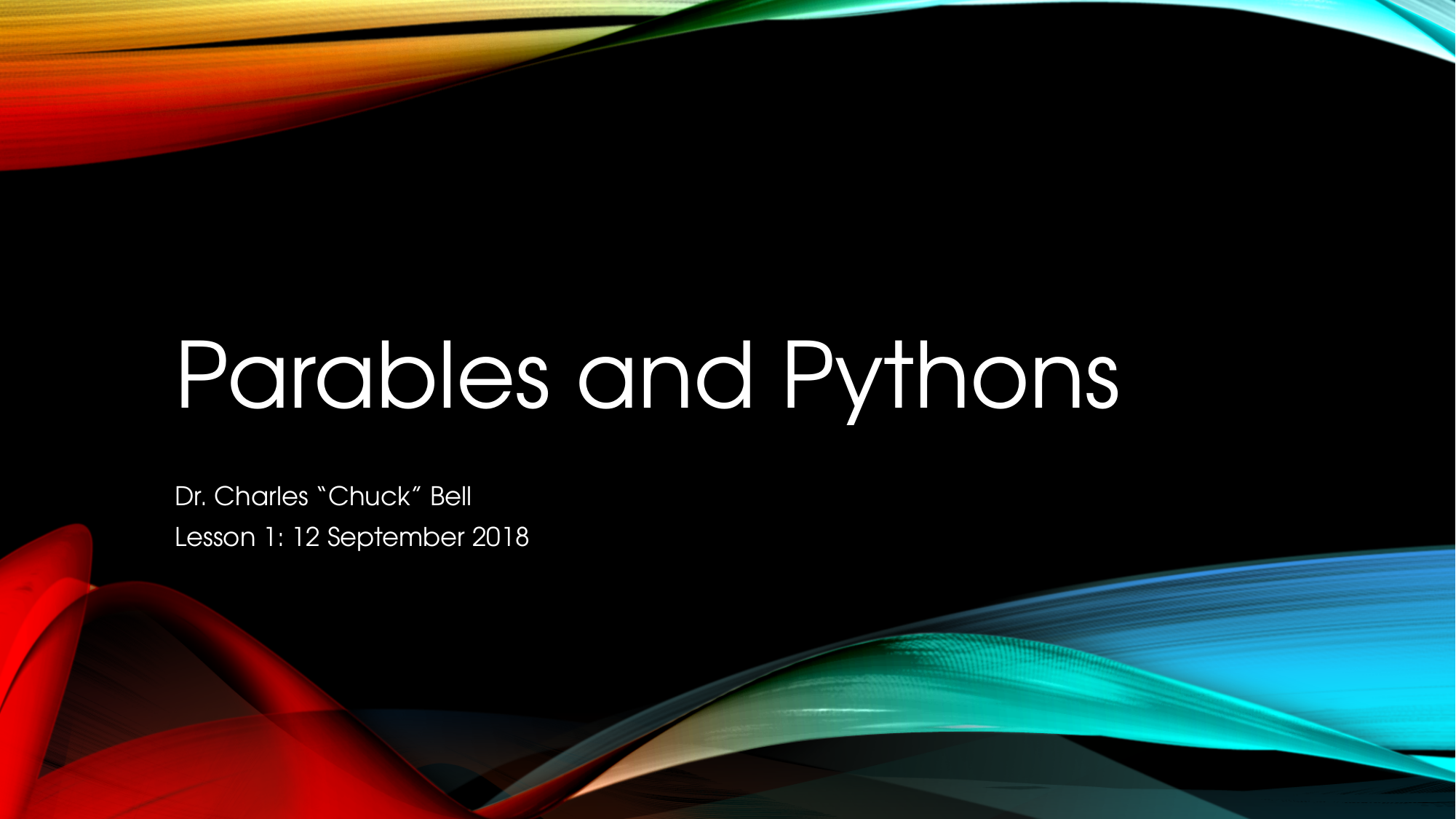

# Parables and Pythons

Dr. Charles “Chuck” Bell
Lesson 1: 12 September 2018